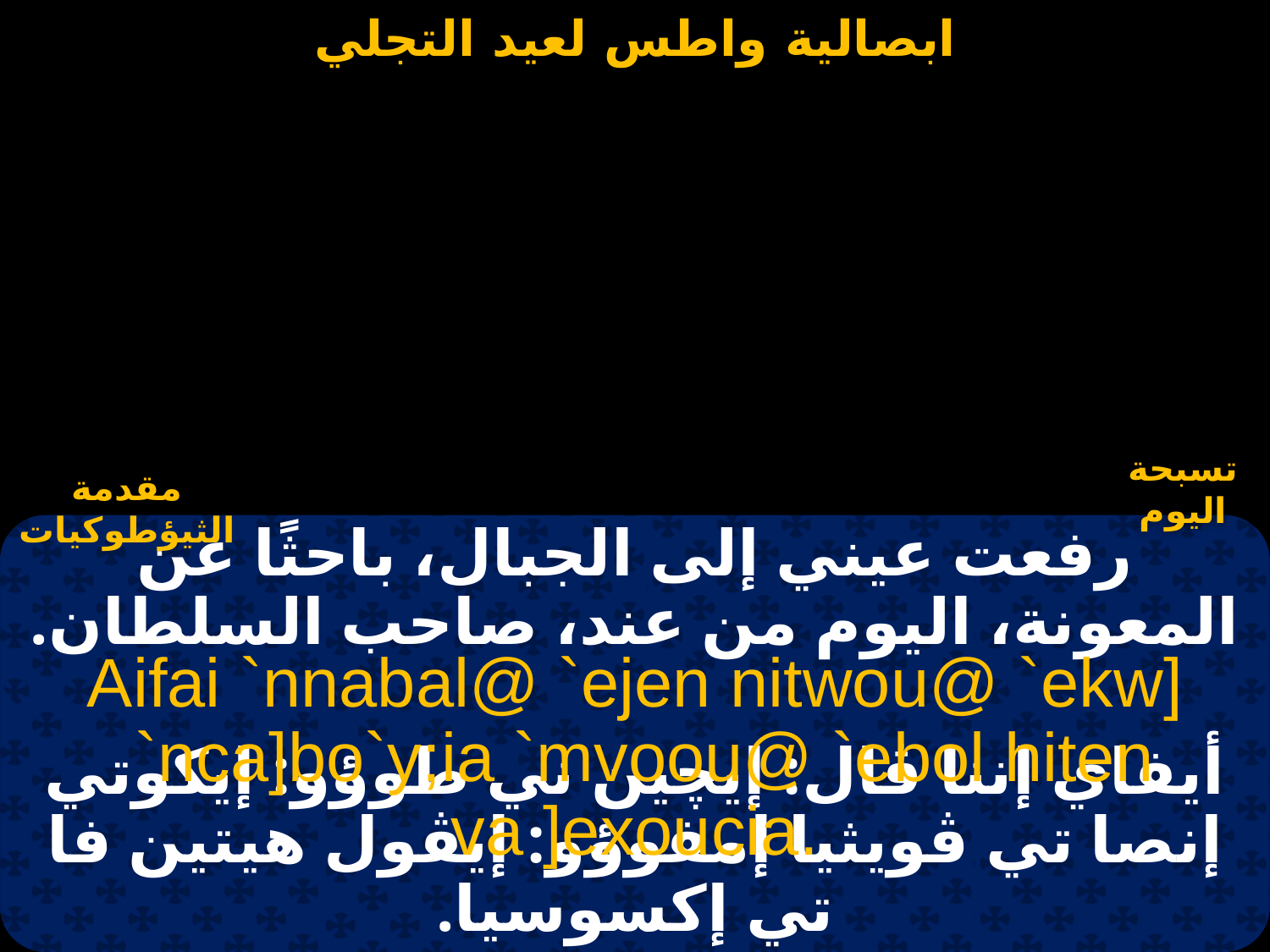

# ابصالية واطس لعيد التجلي
مقدمة الثيؤطوكيات
تسبحة اليوم
رفعت عيني إلى الجبال، باحثًا عن المعونة، اليوم من عند، صاحب السلطان.
Aifai `nnabal@ `ejen nitwou@ `ekw]
 `nca]bo`y;ia `mvoou@ `ebol hiten va ]exoucia.
أيفاي إننا ڤال: إيچين ني طوؤو: إيكوتي إنصا تي ڤويثيا إمفوؤو: إيڤول هيتين فا تي إكسوسيا.